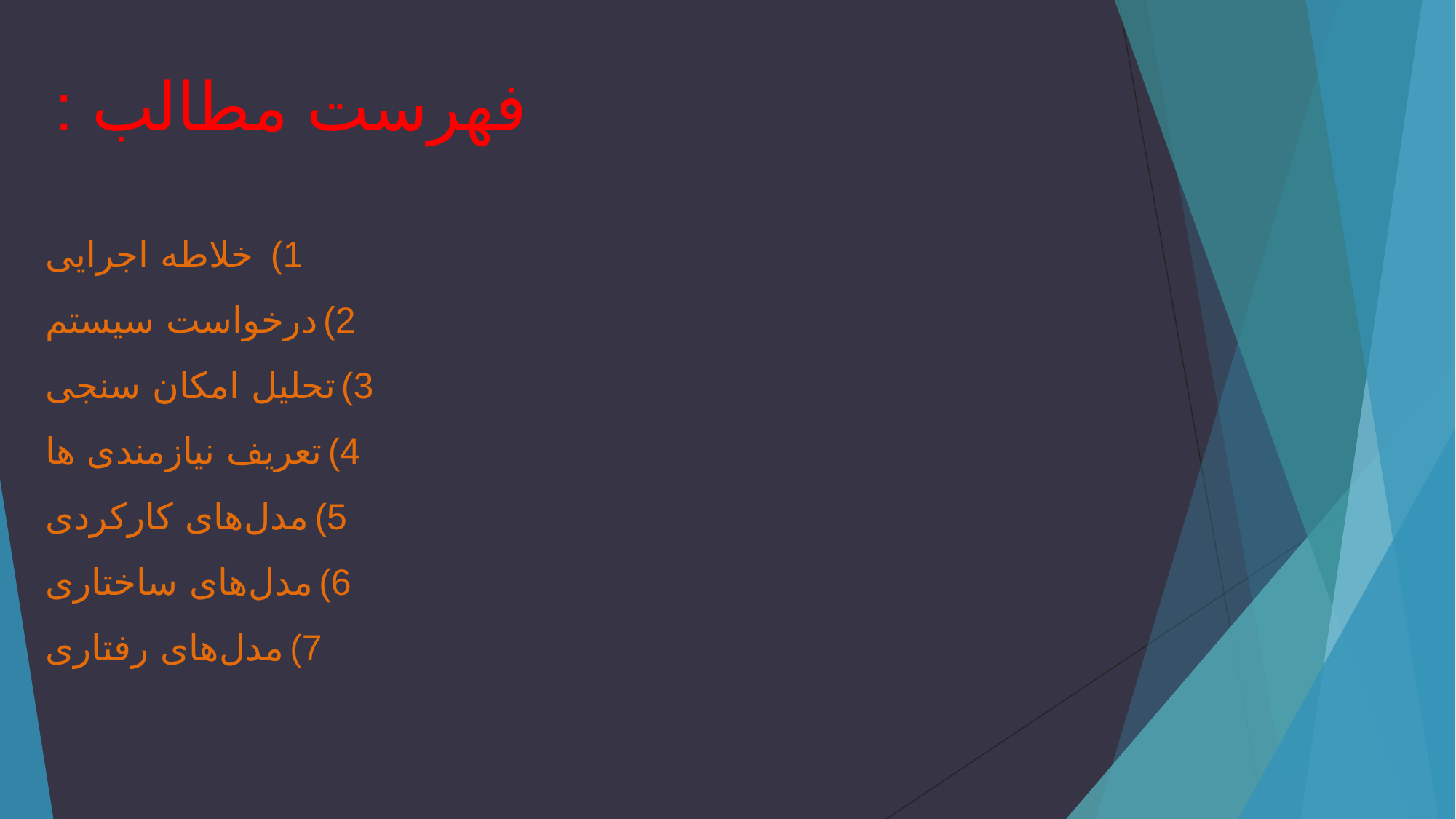

# فهرست مطالب :
 خلاطه اجرایی
درخواست سیستم
تحلیل امکان سنجی
تعریف نیازمندی ها
مدل‌های کارکردی
مدل‌های ساختاری
مدل‌های رفتاری